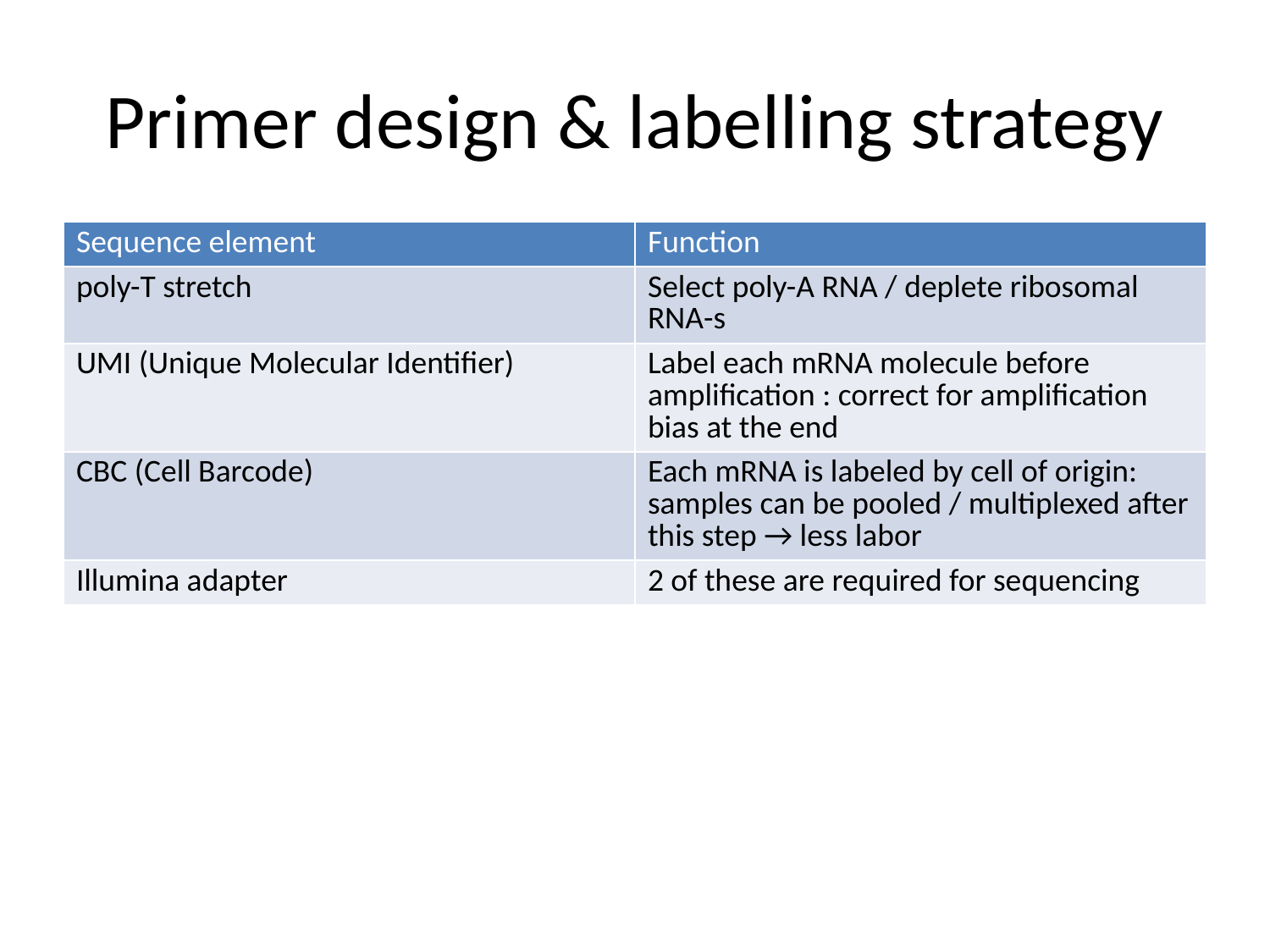

# Primer design & labelling strategy
| Sequence element | Function |
| --- | --- |
| poly-T stretch | Select poly-A RNA / deplete ribosomal RNA-s |
| UMI (Unique Molecular Identifier) | Label each mRNA molecule before amplification : correct for amplification bias at the end |
| CBC (Cell Barcode) | Each mRNA is labeled by cell of origin: samples can be pooled / multiplexed after this step → less labor |
| Illumina adapter | 2 of these are required for sequencing |